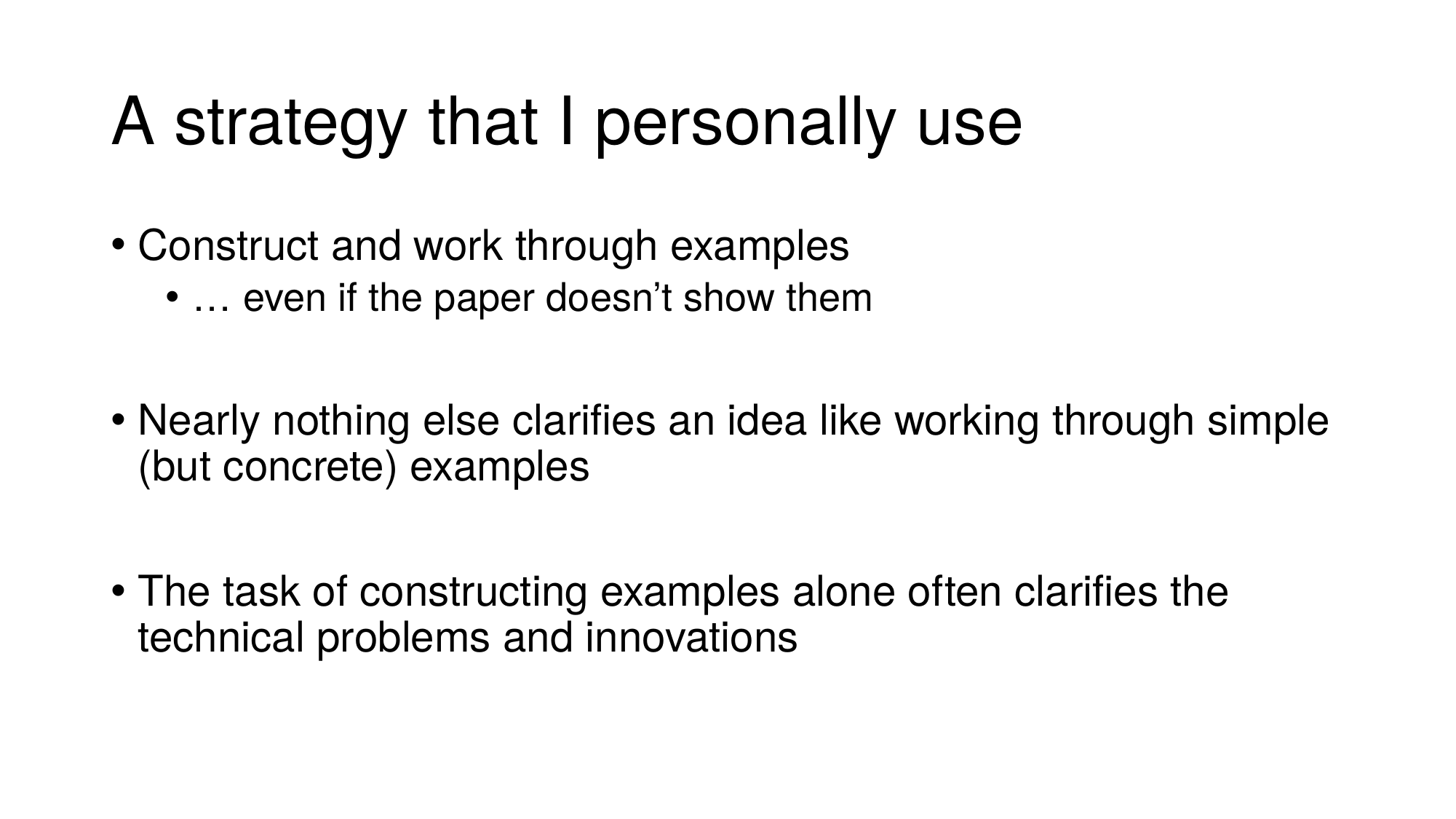

# A strategy that I personally use
Construct and work through examples
… even if the paper doesn’t show them

Nearly nothing else clarifies an idea like working through simple (but concrete) examples

The task of constructing examples alone often clarifies the technical problems and innovations